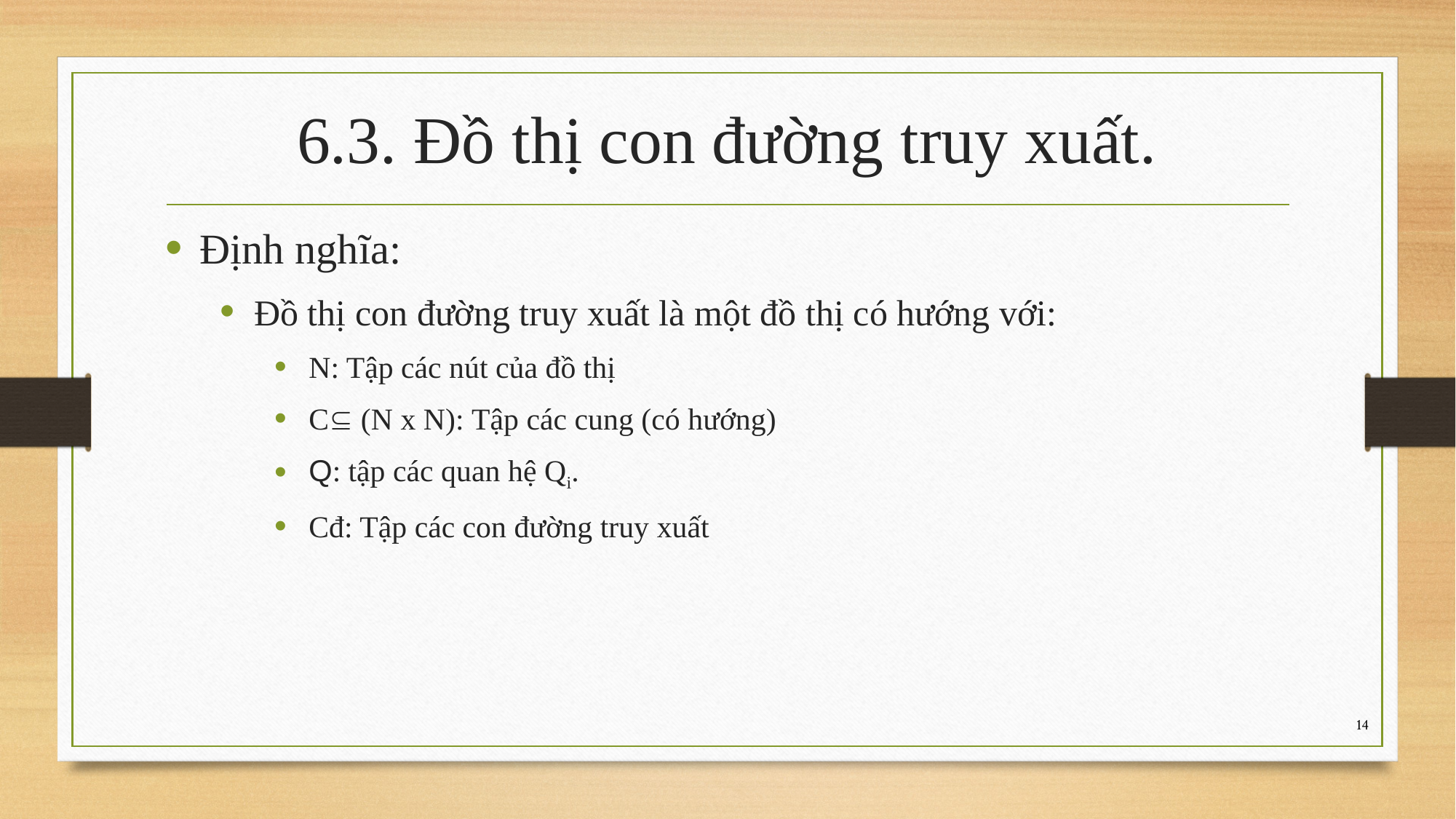

# 6.3. Đồ thị con đường truy xuất.
Định nghĩa:
Đồ thị con đường truy xuất là một đồ thị có hướng với:
N: Tập các nút của đồ thị
C⊆ (N x N): Tập các cung (có hướng)
Q: tập các quan hệ Qi.
Cđ: Tập các con đường truy xuất
14